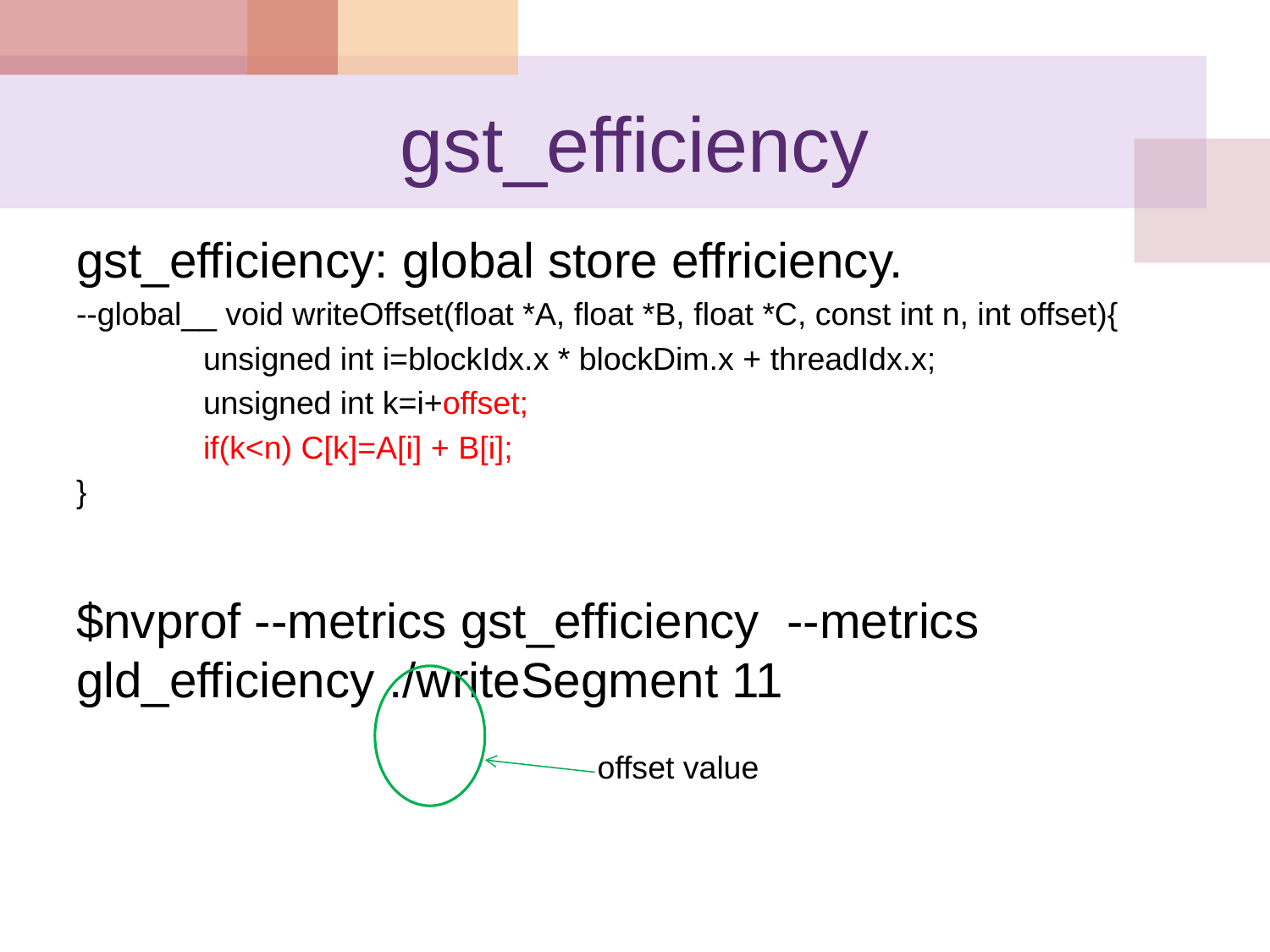

# gst_efficiency
gst_efficiency: global store effriciency.
--global__ void writeOffset(float *A, float *B, float *C, const int n, int offset){
	unsigned int i=blockIdx.x * blockDim.x + threadIdx.x;
	unsigned int k=i+offset;
	if(k<n) C[k]=A[i] + B[i];
}

$nvprof --metrics gst_efficiency  --metrics gld_efficiency ./writeSegment 11

offset value